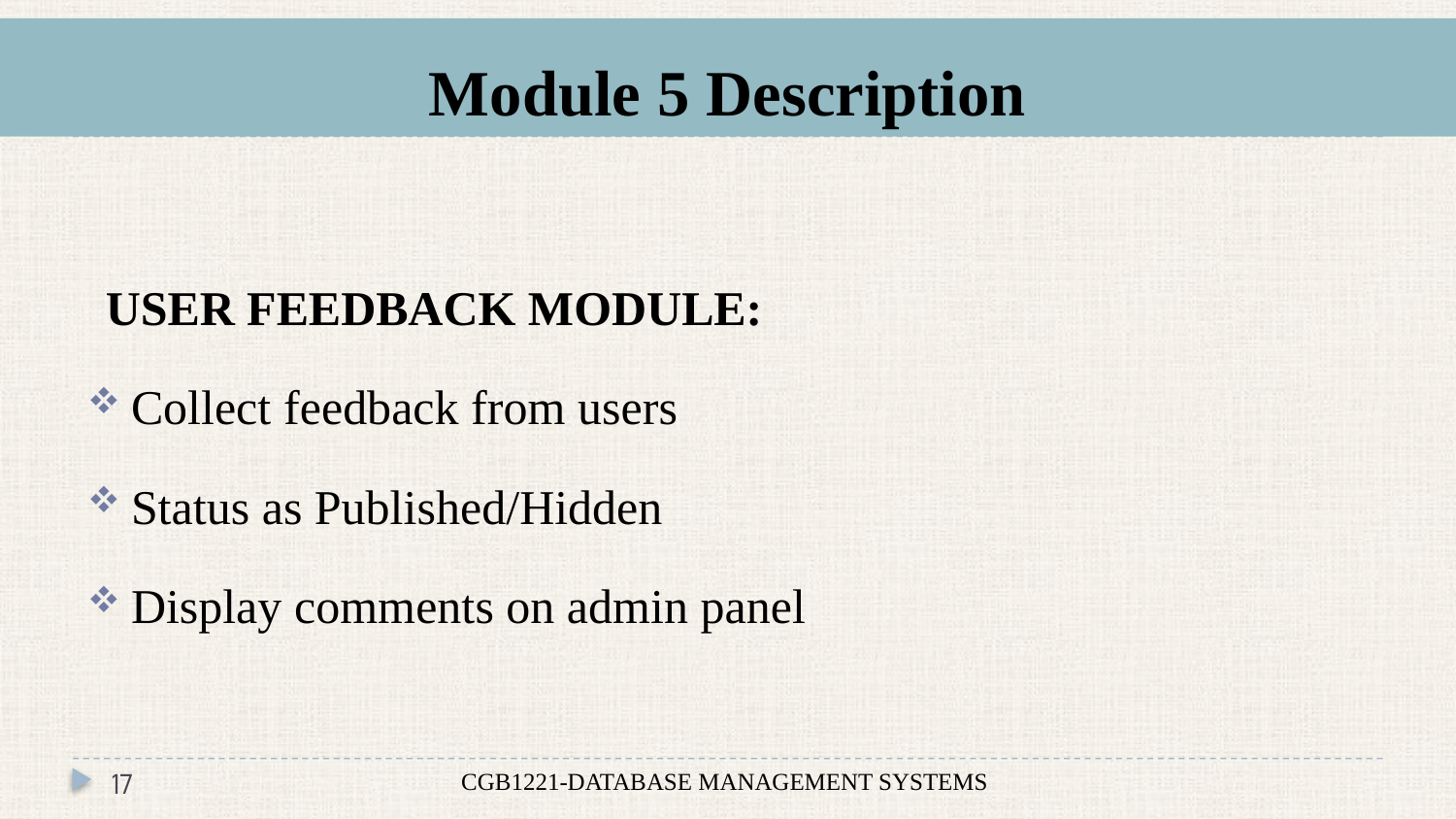

# Module 5 Description
USER FEEDBACK MODULE:
Collect feedback from users
Status as Published/Hidden
Display comments on admin panel
17
CGB1221-DATABASE MANAGEMENT SYSTEMS